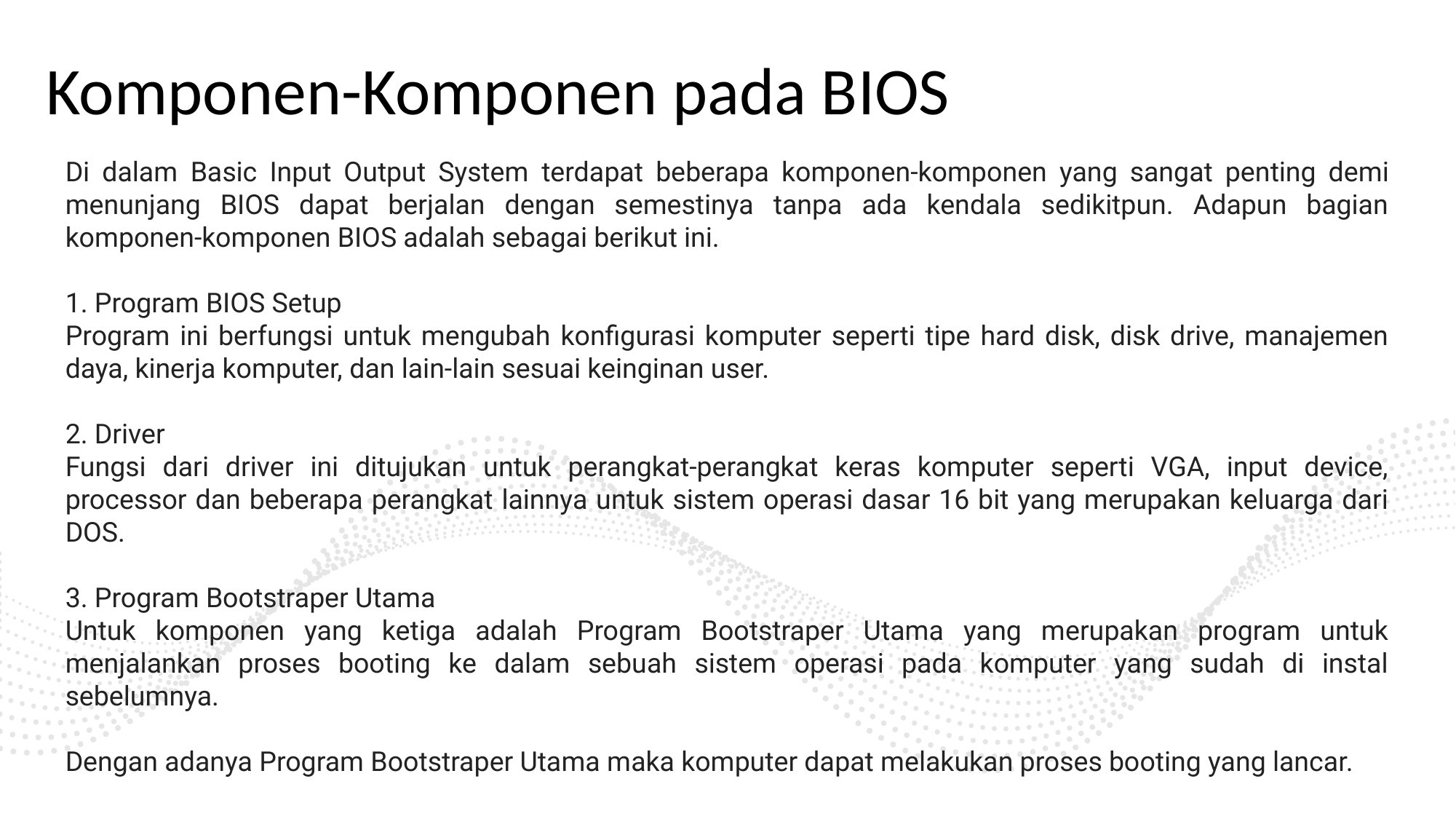

# Komponen-Komponen pada BIOS
Di dalam Basic Input Output System terdapat beberapa komponen-komponen yang sangat penting demi menunjang BIOS dapat berjalan dengan semestinya tanpa ada kendala sedikitpun. Adapun bagian komponen-komponen BIOS adalah sebagai berikut ini.

1. Program BIOS Setup
Program ini berfungsi untuk mengubah konfigurasi komputer seperti tipe hard disk, disk drive, manajemen daya, kinerja komputer, dan lain-lain sesuai keinginan user.

2. Driver
Fungsi dari driver ini ditujukan untuk perangkat-perangkat keras komputer seperti VGA, input device, processor dan beberapa perangkat lainnya untuk sistem operasi dasar 16 bit yang merupakan keluarga dari DOS.

3. Program Bootstraper Utama
Untuk komponen yang ketiga adalah Program Bootstraper Utama yang merupakan program untuk menjalankan proses booting ke dalam sebuah sistem operasi pada komputer yang sudah di instal sebelumnya.

Dengan adanya Program Bootstraper Utama maka komputer dapat melakukan proses booting yang lancar.